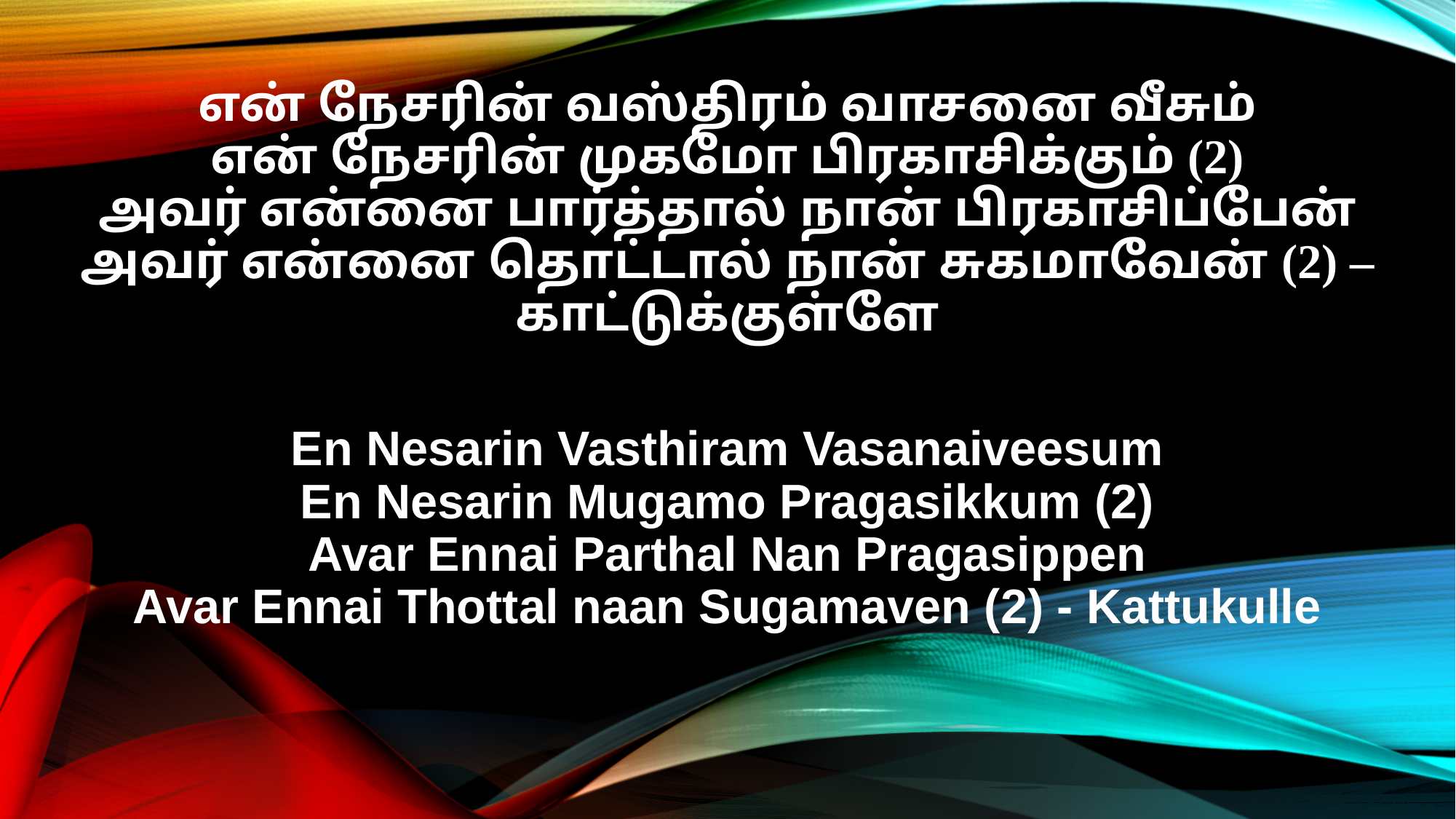

என் நேசரின் வஸ்திரம் வாசனை வீசும்
என் நேசரின் முகமோ பிரகாசிக்கும் (2)
அவர் என்னை பார்த்தால் நான் பிரகாசிப்பேன்
அவர் என்னை தொட்டால் நான் சுகமாவேன் (2) – காட்டுக்குள்ளே

En Nesarin Vasthiram Vasanaiveesum
En Nesarin Mugamo Pragasikkum (2)
Avar Ennai Parthal Nan Pragasippen
Avar Ennai Thottal naan Sugamaven (2) - Kattukulle